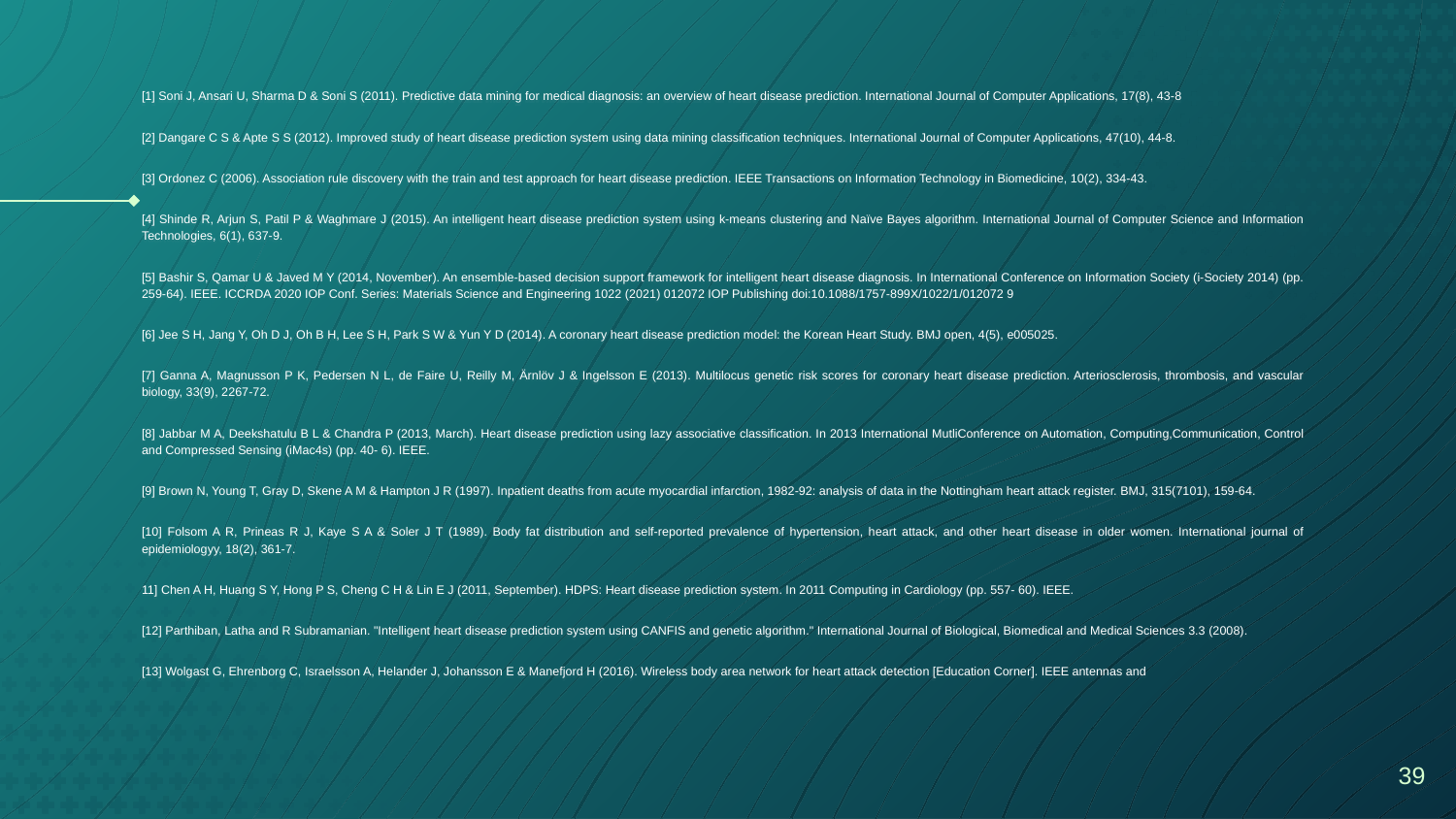

# [1] Soni J, Ansari U, Sharma D & Soni S (2011). Predictive data mining for medical diagnosis: an overview of heart disease prediction. International Journal of Computer Applications, 17(8), 43-8
[2] Dangare C S & Apte S S (2012). Improved study of heart disease prediction system using data mining classification techniques. International Journal of Computer Applications, 47(10), 44-8.
[3] Ordonez C (2006). Association rule discovery with the train and test approach for heart disease prediction. IEEE Transactions on Information Technology in Biomedicine, 10(2), 334-43.
[4] Shinde R, Arjun S, Patil P & Waghmare J (2015). An intelligent heart disease prediction system using k-means clustering and Naïve Bayes algorithm. International Journal of Computer Science and Information Technologies, 6(1), 637-9.
[5] Bashir S, Qamar U & Javed M Y (2014, November). An ensemble-based decision support framework for intelligent heart disease diagnosis. In International Conference on Information Society (i-Society 2014) (pp. 259-64). IEEE. ICCRDA 2020 IOP Conf. Series: Materials Science and Engineering 1022 (2021) 012072 IOP Publishing doi:10.1088/1757-899X/1022/1/012072 9
[6] Jee S H, Jang Y, Oh D J, Oh B H, Lee S H, Park S W & Yun Y D (2014). A coronary heart disease prediction model: the Korean Heart Study. BMJ open, 4(5), e005025.
[7] Ganna A, Magnusson P K, Pedersen N L, de Faire U, Reilly M, Ärnlöv J & Ingelsson E (2013). Multilocus genetic risk scores for coronary heart disease prediction. Arteriosclerosis, thrombosis, and vascular biology, 33(9), 2267-72.
[8] Jabbar M A, Deekshatulu B L & Chandra P (2013, March). Heart disease prediction using lazy associative classification. In 2013 International MutliConference on Automation, Computing,Communication, Control and Compressed Sensing (iMac4s) (pp. 40- 6). IEEE.
[9] Brown N, Young T, Gray D, Skene A M & Hampton J R (1997). Inpatient deaths from acute myocardial infarction, 1982-92: analysis of data in the Nottingham heart attack register. BMJ, 315(7101), 159-64.
[10] Folsom A R, Prineas R J, Kaye S A & Soler J T (1989). Body fat distribution and self-reported prevalence of hypertension, heart attack, and other heart disease in older women. International journal of epidemiologyy, 18(2), 361-7.
11] Chen A H, Huang S Y, Hong P S, Cheng C H & Lin E J (2011, September). HDPS: Heart disease prediction system. In 2011 Computing in Cardiology (pp. 557- 60). IEEE.
[12] Parthiban, Latha and R Subramanian. "Intelligent heart disease prediction system using CANFIS and genetic algorithm." International Journal of Biological, Biomedical and Medical Sciences 3.3 (2008).
[13] Wolgast G, Ehrenborg C, Israelsson A, Helander J, Johansson E & Manefjord H (2016). Wireless body area network for heart attack detection [Education Corner]. IEEE antennas and

39